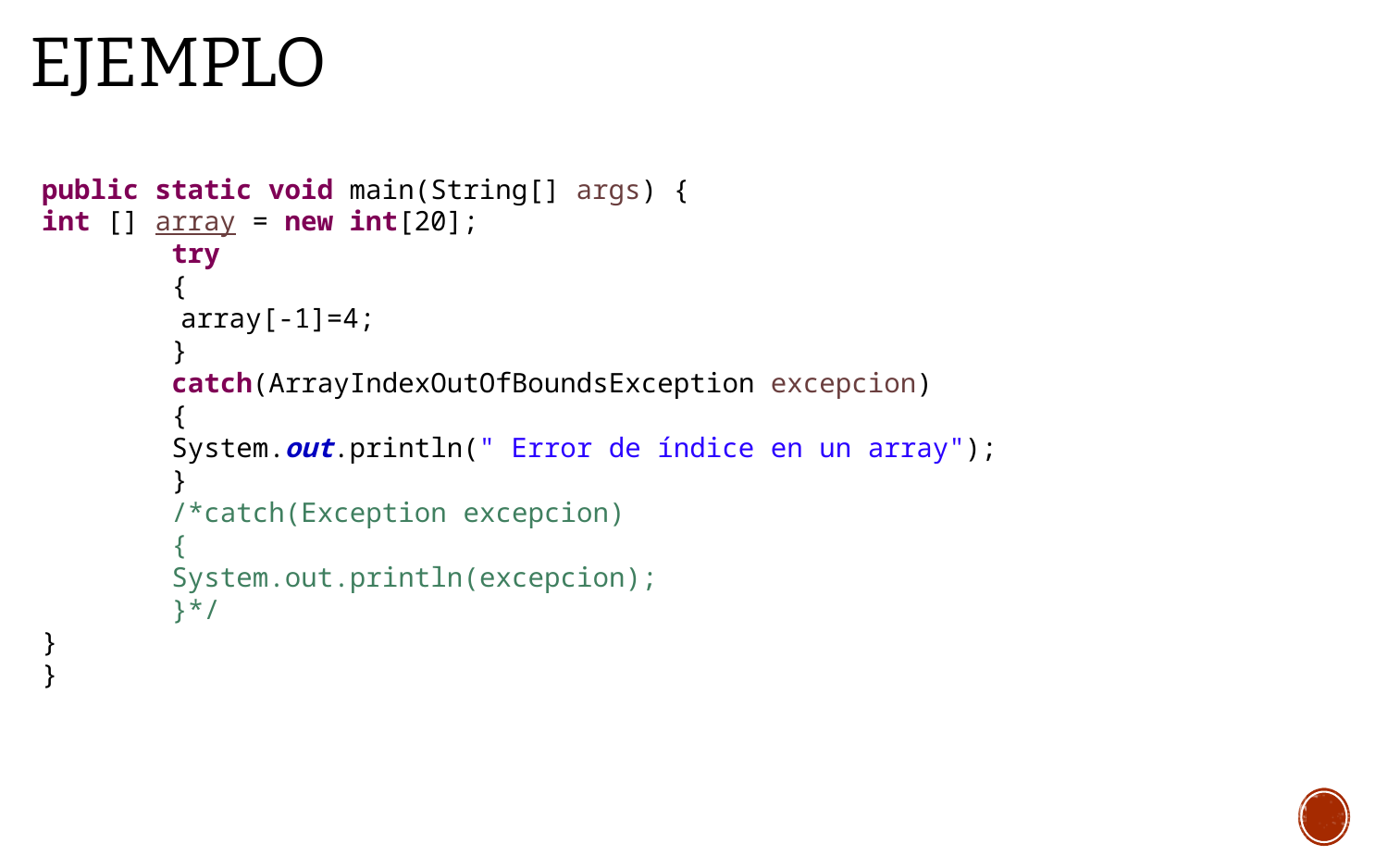

Ejemplo
Ejemplo
public static void main(String[] args) {
int [] array = new int[20];
        try
        {
	array[-1]=4;
        }
        catch(ArrayIndexOutOfBoundsException excepcion)
        {
        System.out.println(" Error de índice en un array");
        }
        /*catch(Exception excepcion)
        {
        System.out.println(excepcion);
        }*/
}
}